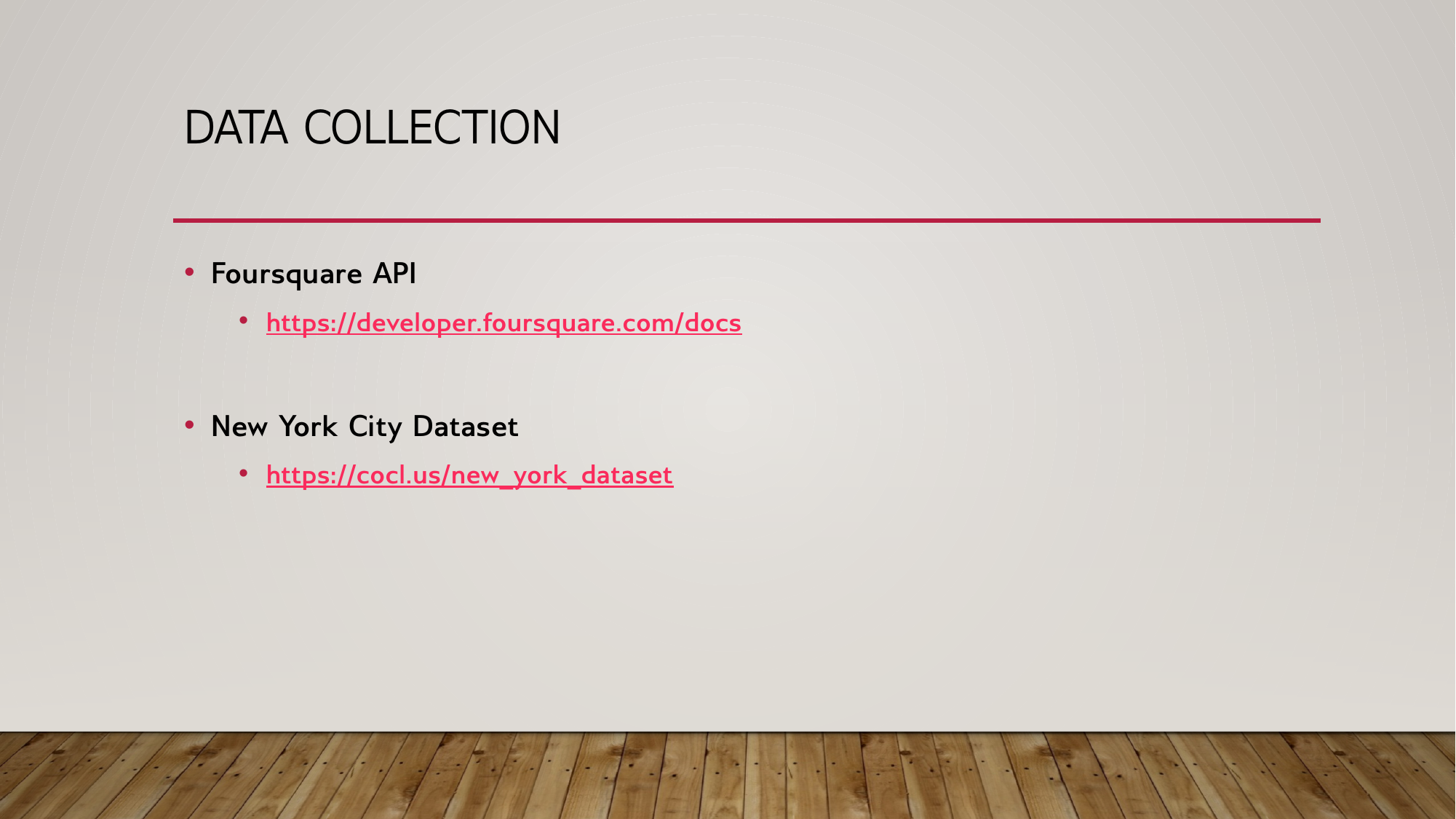

# Data collection
Foursquare API
https://developer.foursquare.com/docs

New York City Dataset
https://cocl.us/new_york_dataset